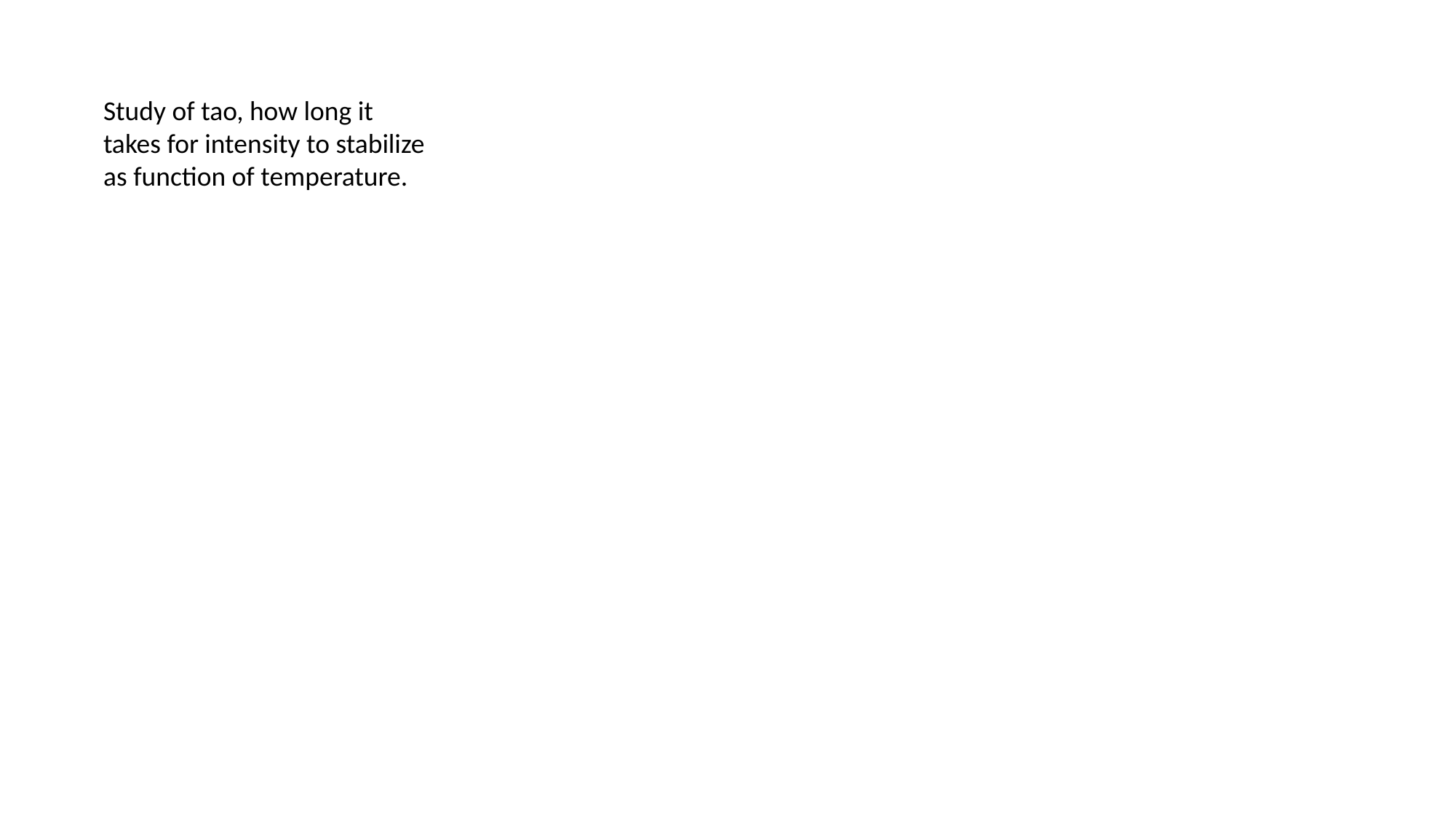

Study of tao, how long it takes for intensity to stabilize as function of temperature.